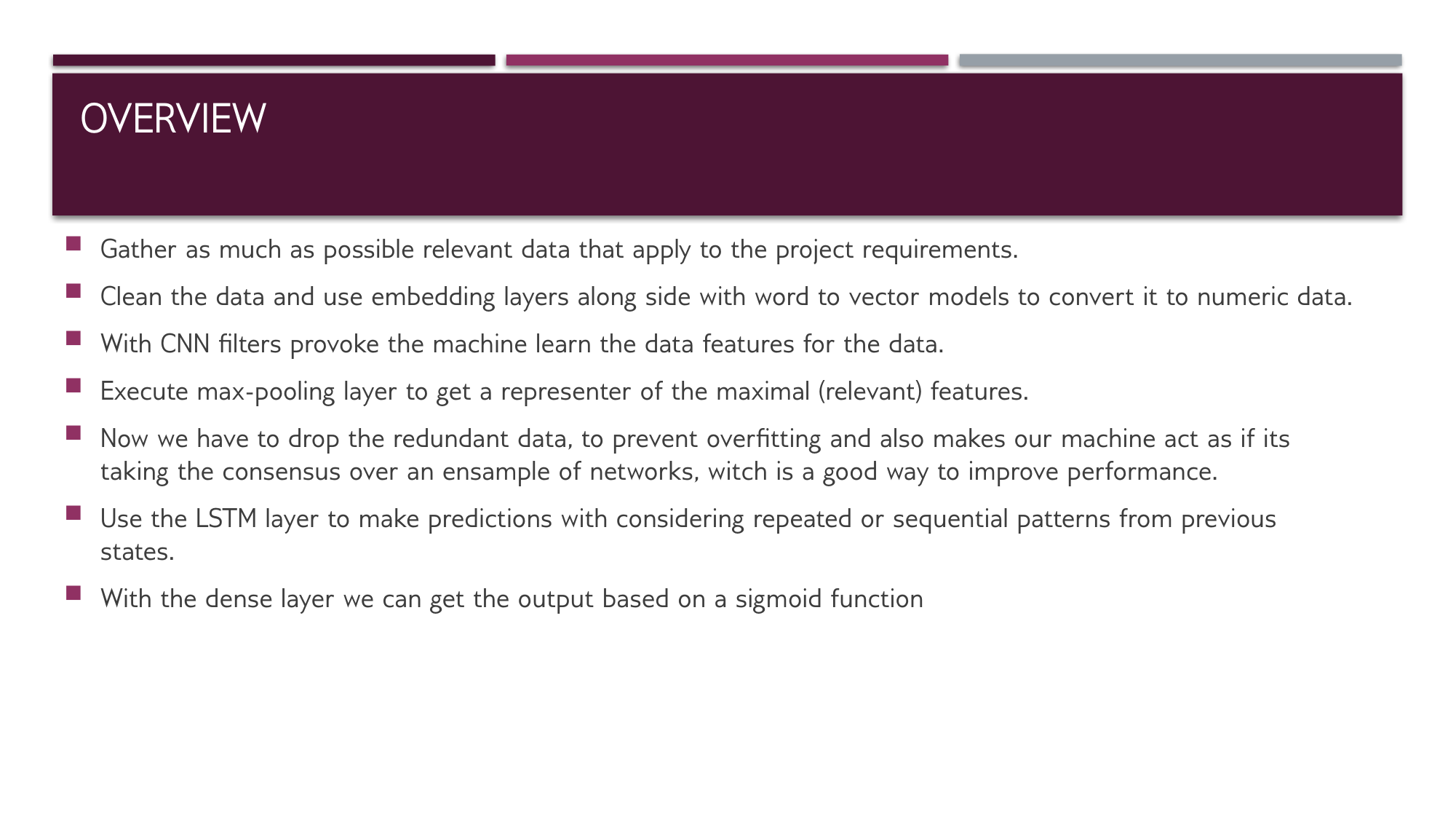

# overview
Gather as much as possible relevant data that apply to the project requirements.
Clean the data and use embedding layers along side with word to vector models to convert it to numeric data.
With CNN filters provoke the machine learn the data features for the data.
Execute max-pooling layer to get a representer of the maximal (relevant) features.
Now we have to drop the redundant data, to prevent overfitting and also makes our machine act as if its taking the consensus over an ensample of networks, witch is a good way to improve performance.
Use the LSTM layer to make predictions with considering repeated or sequential patterns from previous states.
With the dense layer we can get the output based on a sigmoid function